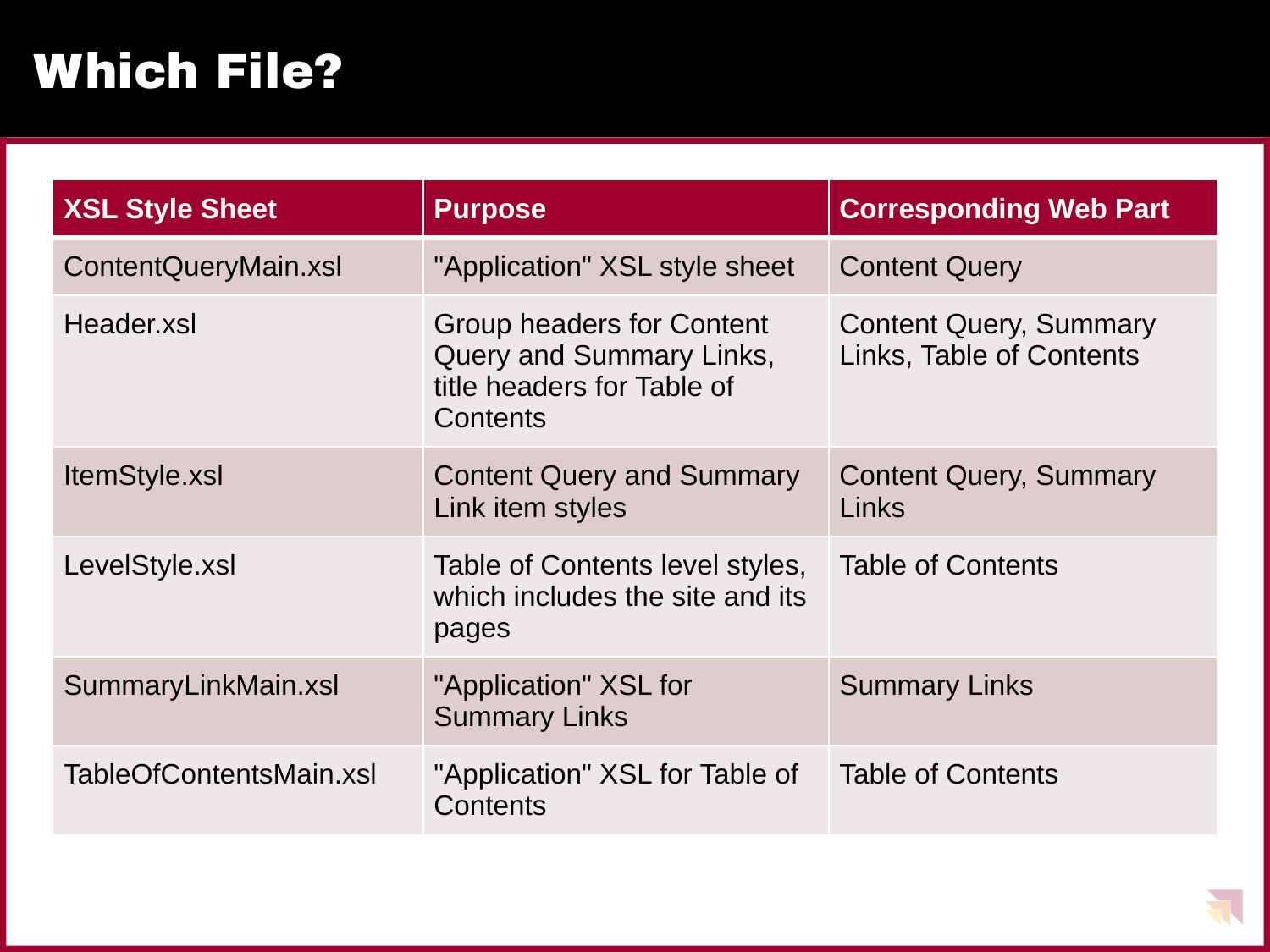

# Which File?
| XSL Style Sheet | Purpose | Corresponding Web Part |
| --- | --- | --- |
| ContentQueryMain.xsl | "Application" XSL style sheet | Content Query |
| Header.xsl | Group headers for Content Query and Summary Links, title headers for Table of Contents | Content Query, Summary Links, Table of Contents |
| ItemStyle.xsl | Content Query and Summary Link item styles | Content Query, Summary Links |
| LevelStyle.xsl | Table of Contents level styles, which includes the site and its pages | Table of Contents |
| SummaryLinkMain.xsl | "Application" XSL for Summary Links | Summary Links |
| TableOfContentsMain.xsl | "Application" XSL for Table of Contents | Table of Contents |